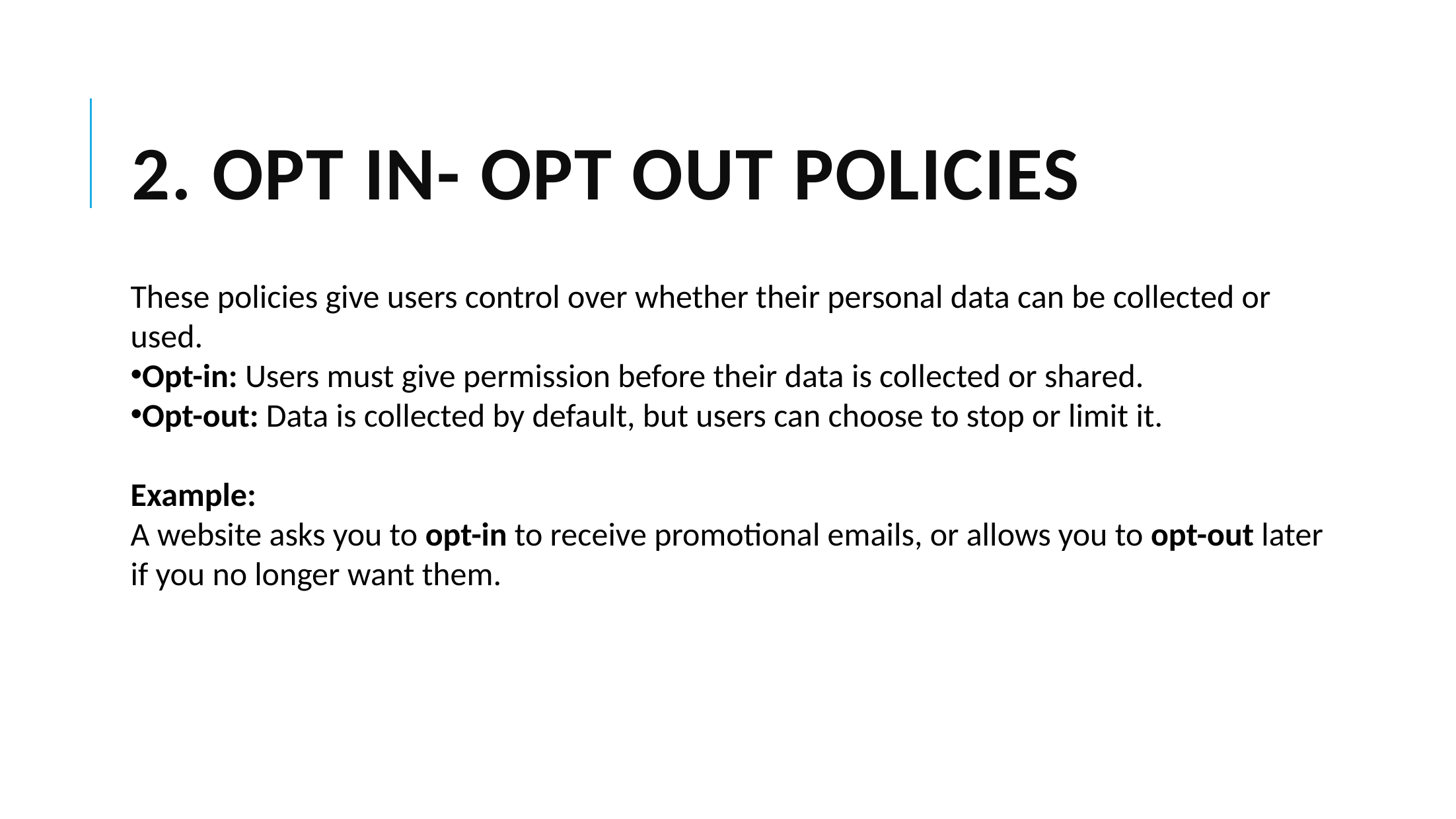

# 2. Opt in- opt out policies
These policies give users control over whether their personal data can be collected or used.
Opt-in: Users must give permission before their data is collected or shared.
Opt-out: Data is collected by default, but users can choose to stop or limit it.

Example:
A website asks you to opt-in to receive promotional emails, or allows you to opt-out later if you no longer want them.